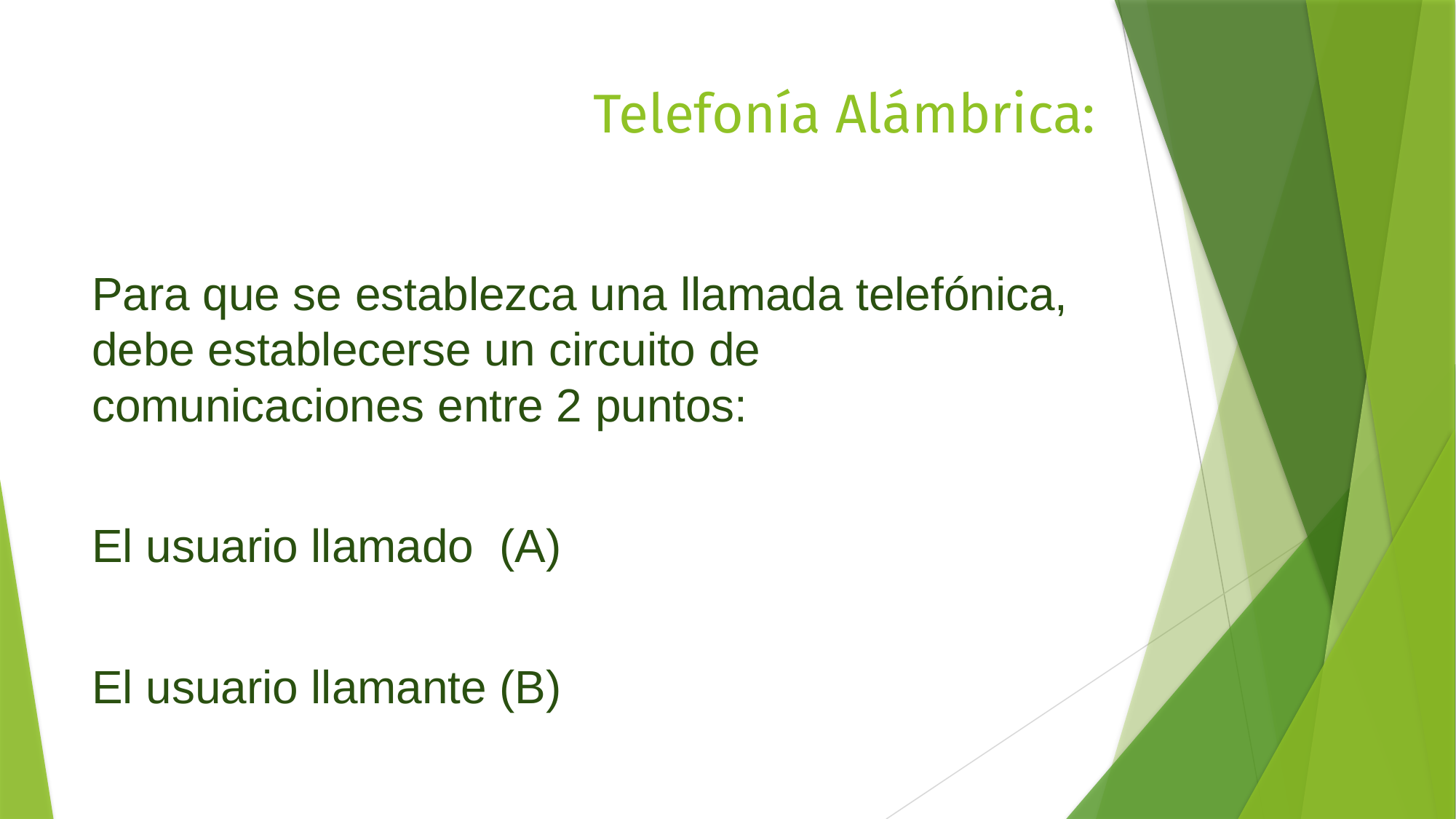

# Telefonía Alámbrica:
Para que se establezca una llamada telefónica, debe establecerse un circuito de comunicaciones entre 2 puntos:

El usuario llamado  (A)

El usuario llamante (B)